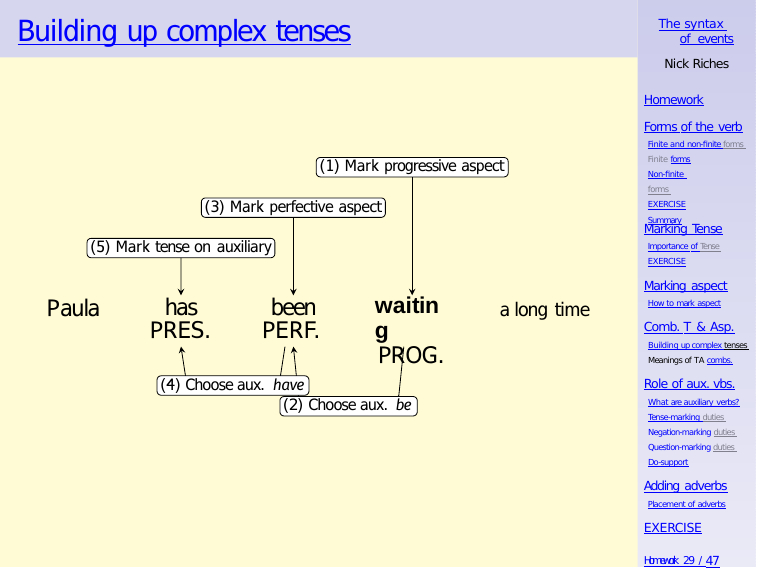

# Building up complex tenses
The syntax of  events
Nick Riches

Homework
Forms of the verb
Finite and non-finite forms  Finite forms
Non-finite forms  EXERCISE
Summary
(1) Mark progressive aspect

(3) Mark perfective aspect

Marking Tense
Importance of Tense  EXERCISE

(5) Mark tense on auxiliary

Marking aspect
How to mark aspect

Paula
has  PRES.
been  PERF.
waiting
PROG.
a long time
Comb. T & Asp.
Building up complex tenses  Meanings of TA combs.

(4) Choose aux. have
Role of aux. vbs.

(2) Choose aux. be

What are auxiliary verbs?
Tense-marking duties  Negation-marking duties  Question-marking duties  Do-support
Adding adverbs
Placement of adverbs
EXERCISE
Homework 29 / 47